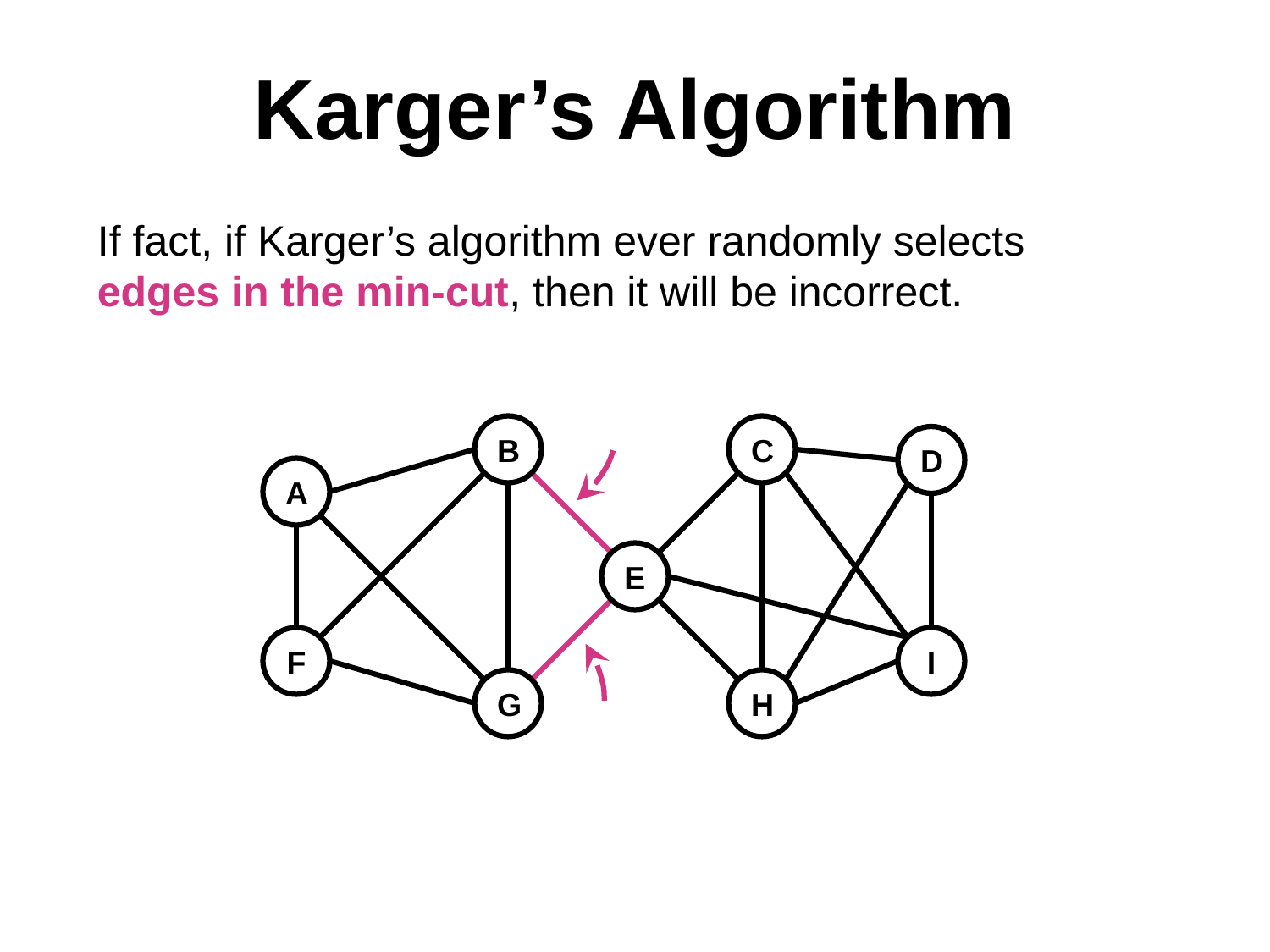

Karger’s Algorithm
If fact, if Karger’s algorithm ever randomly selects
edges in the min-cut, then it will be incorrect.

B
C
D

A
E
F
I

G
H